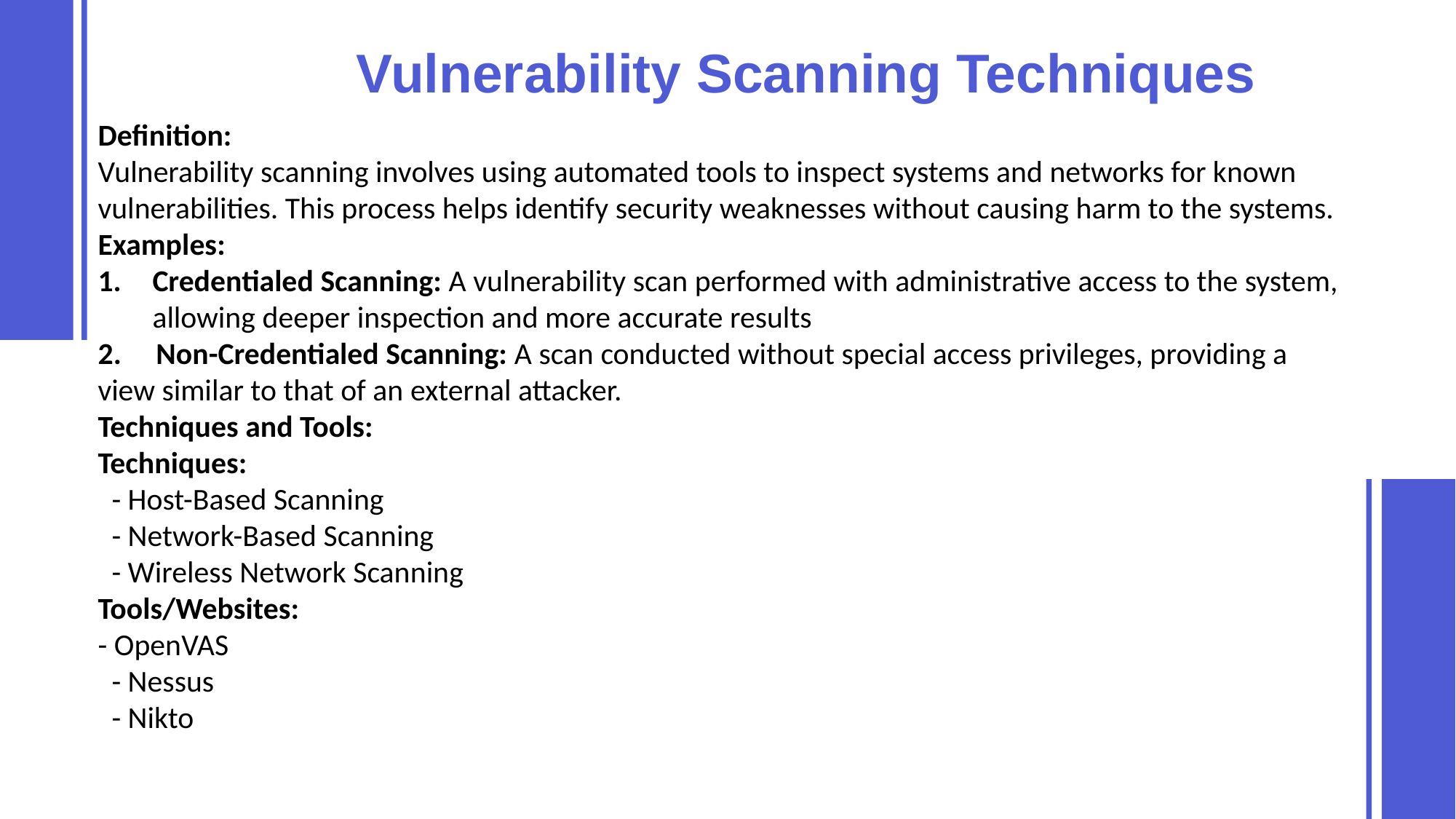

Vulnerability Scanning Techniques
Definition:
Vulnerability scanning involves using automated tools to inspect systems and networks for known vulnerabilities. This process helps identify security weaknesses without causing harm to the systems.
Examples:
Credentialed Scanning: A vulnerability scan performed with administrative access to the system, allowing deeper inspection and more accurate results
2.     Non-Credentialed Scanning: A scan conducted without special access privileges, providing a view similar to that of an external attacker.
Techniques and Tools:
Techniques:
  - Host-Based Scanning
  - Network-Based Scanning
  - Wireless Network Scanning
Tools/Websites:
- OpenVAS
  - Nessus
  - Nikto